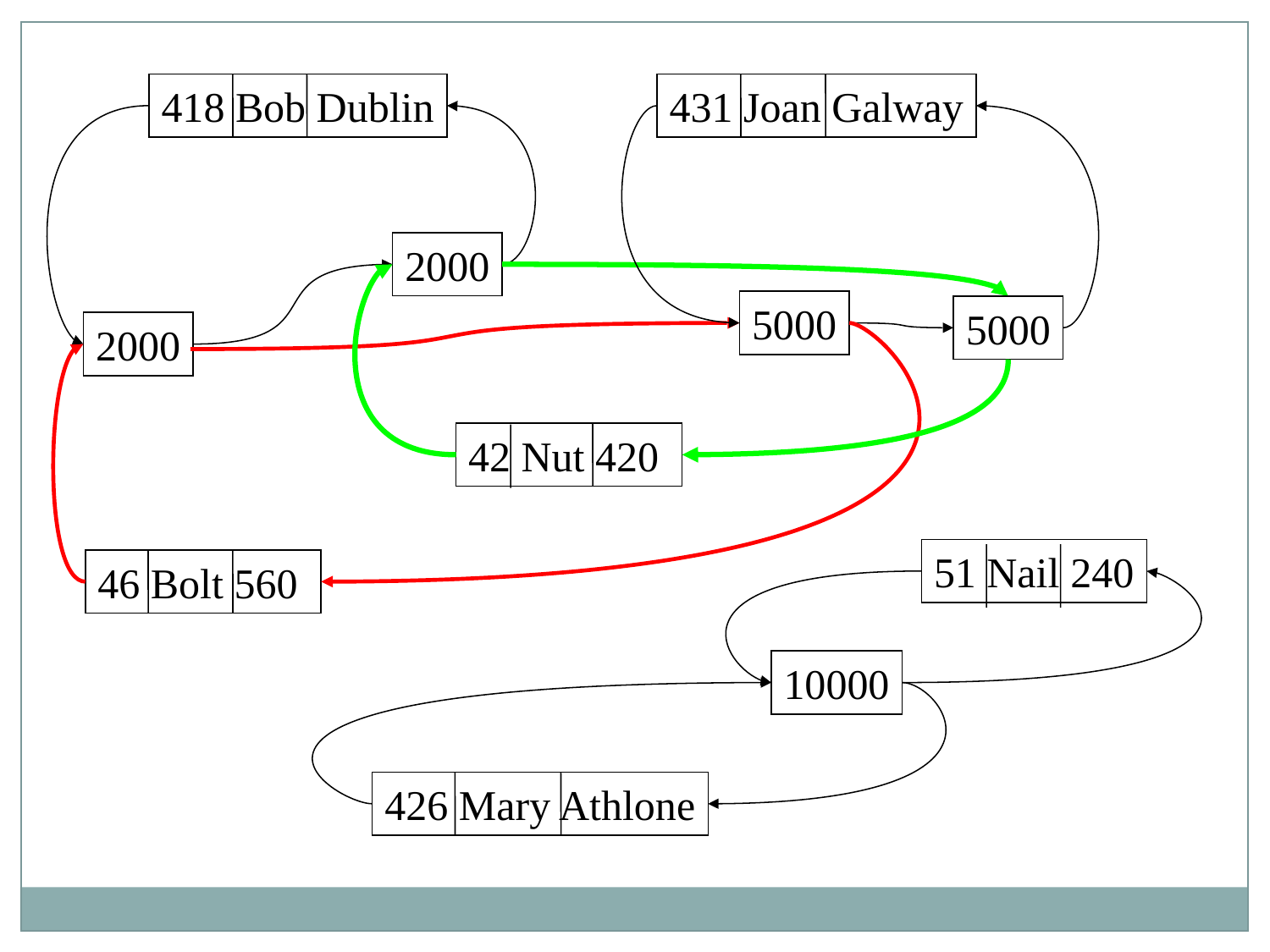

418 Bob Dublin

431 Joan Galway

2000
5000
5000
2000
42 Nut 420

51 Nail 240

46 Bolt 560

10000
426 Mary Athlone